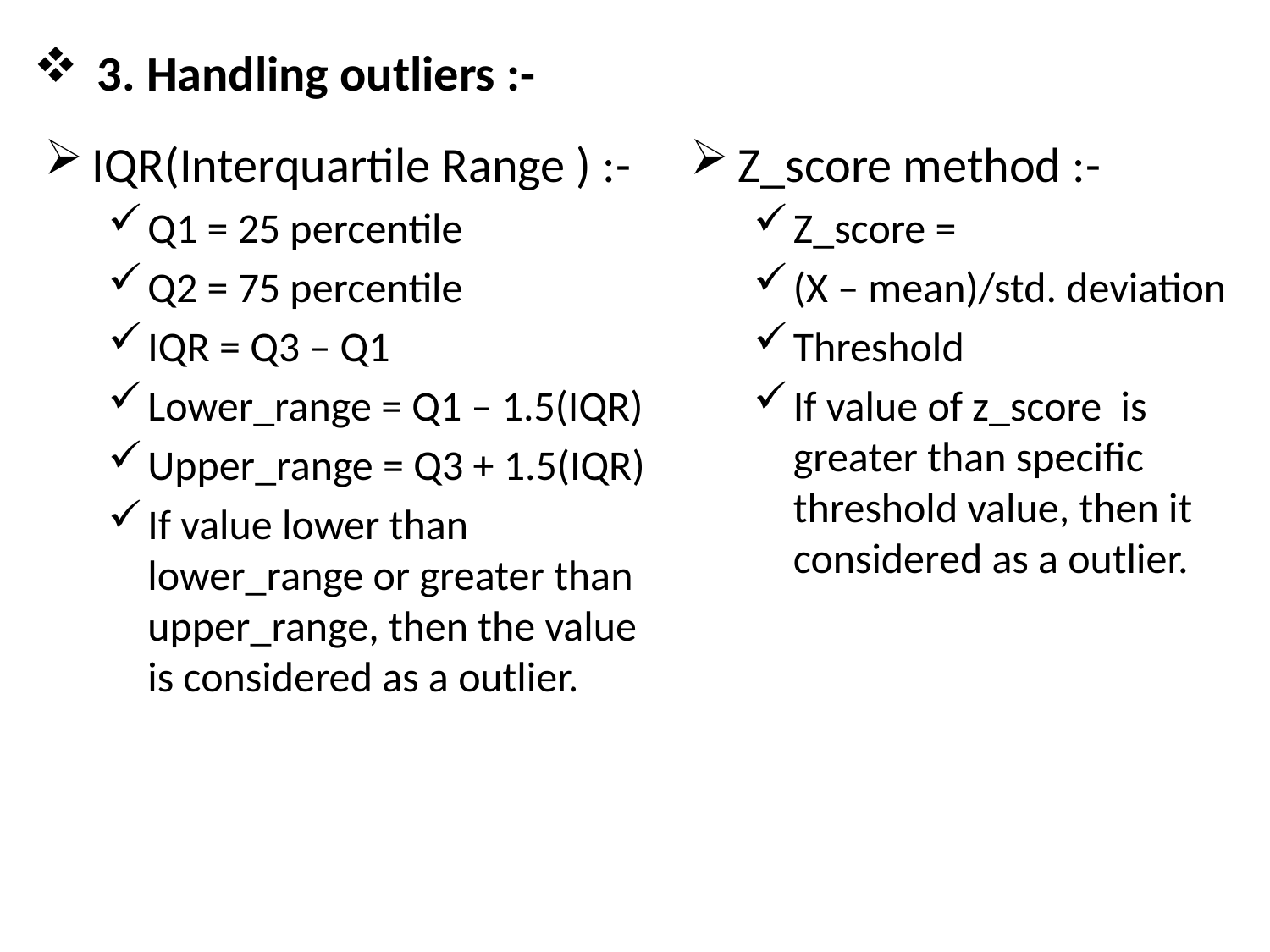

# 3. Handling outliers :-
IQR(Interquartile Range ) :-
Q1 = 25 percentile
Q2 = 75 percentile
IQR = Q3 – Q1
Lower_range = Q1 – 1.5(IQR)
Upper_range = Q3 + 1.5(IQR)
If value lower than lower_range or greater than upper_range, then the value is considered as a outlier.
Z_score method :-
Z_score =
(X – mean)/std. deviation
Threshold
If value of z_score  is greater than specific threshold value, then it considered as a outlier.